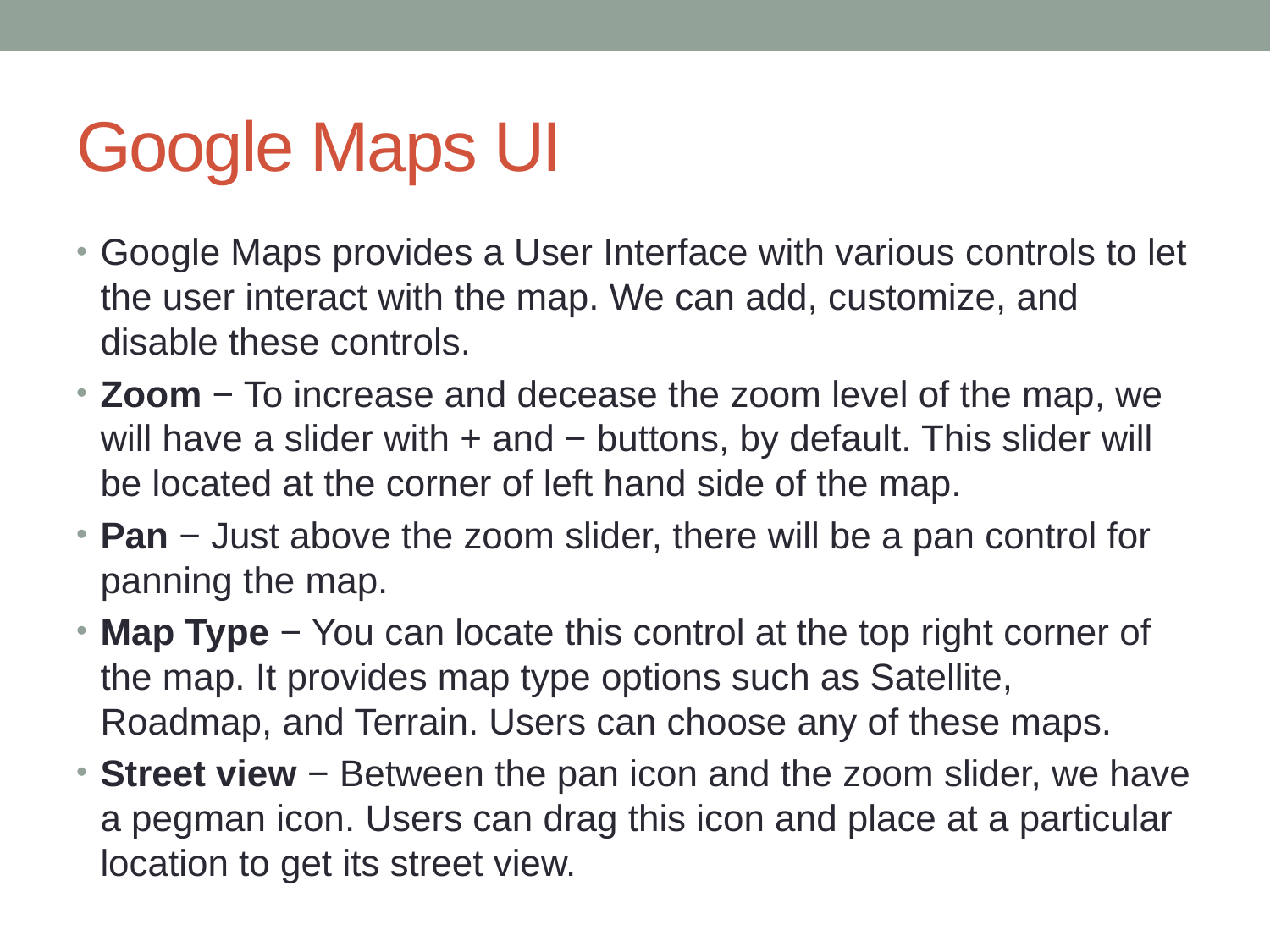

# Google Maps UI
Google Maps provides a User Interface with various controls to let the user interact with the map. We can add, customize, and disable these controls.
Zoom − To increase and decease the zoom level of the map, we will have a slider with + and − buttons, by default. This slider will be located at the corner of left hand side of the map.
Pan − Just above the zoom slider, there will be a pan control for panning the map.
Map Type − You can locate this control at the top right corner of the map. It provides map type options such as Satellite, Roadmap, and Terrain. Users can choose any of these maps.
Street view − Between the pan icon and the zoom slider, we have a pegman icon. Users can drag this icon and place at a particular location to get its street view.